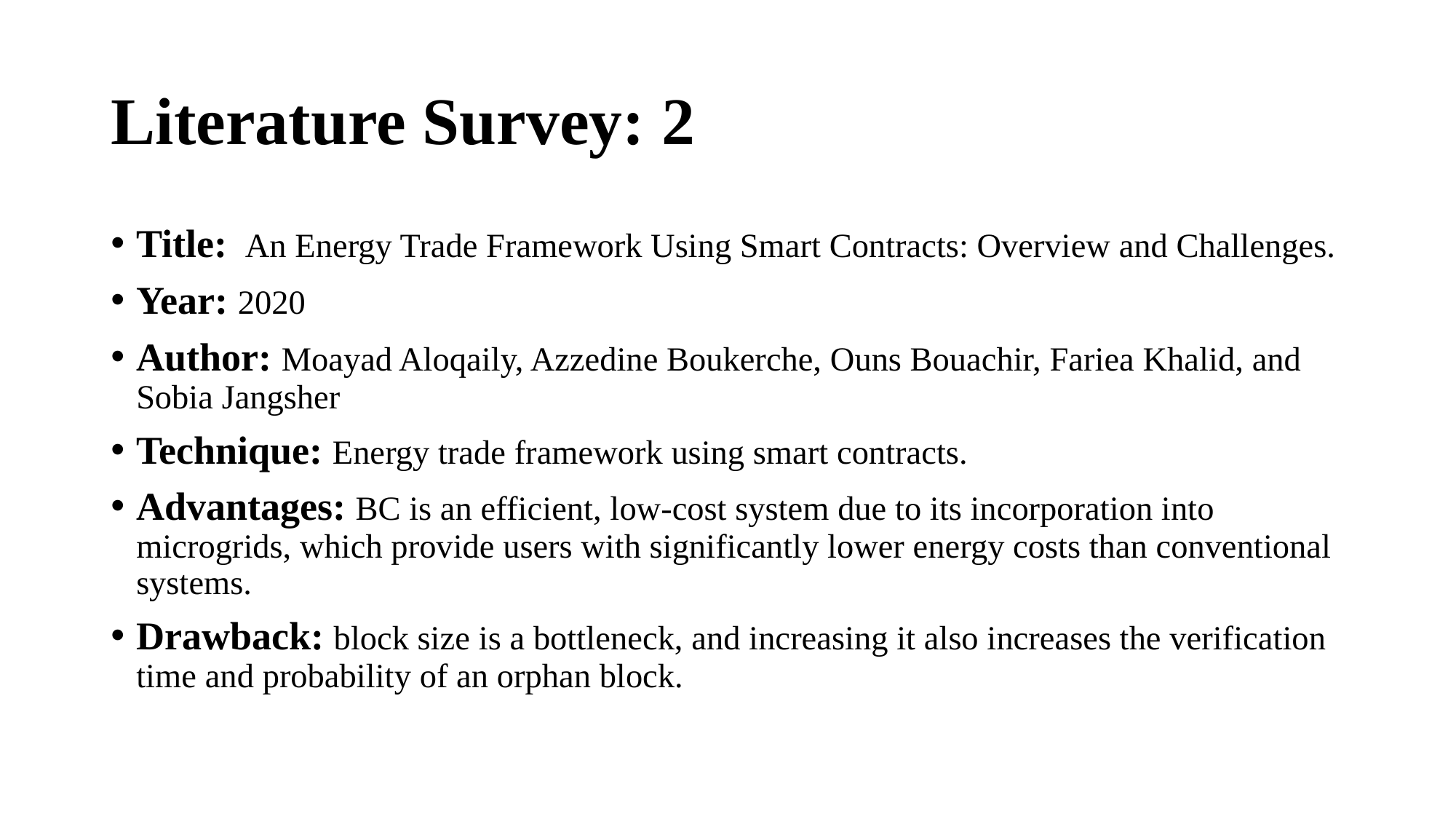

# Literature Survey: 2
Title:  An Energy Trade Framework Using Smart Contracts: Overview and Challenges.
Year: 2020
Author: Moayad Aloqaily, Azzedine Boukerche, Ouns Bouachir, Fariea Khalid, and Sobia Jangsher
Technique: Energy trade framework using smart contracts.
Advantages: BC is an efficient, low-cost system due to its incorporation into microgrids, which provide users with significantly lower energy costs than conventional systems.
Drawback: block size is a bottleneck, and increasing it also increases the verification time and probability of an orphan block.